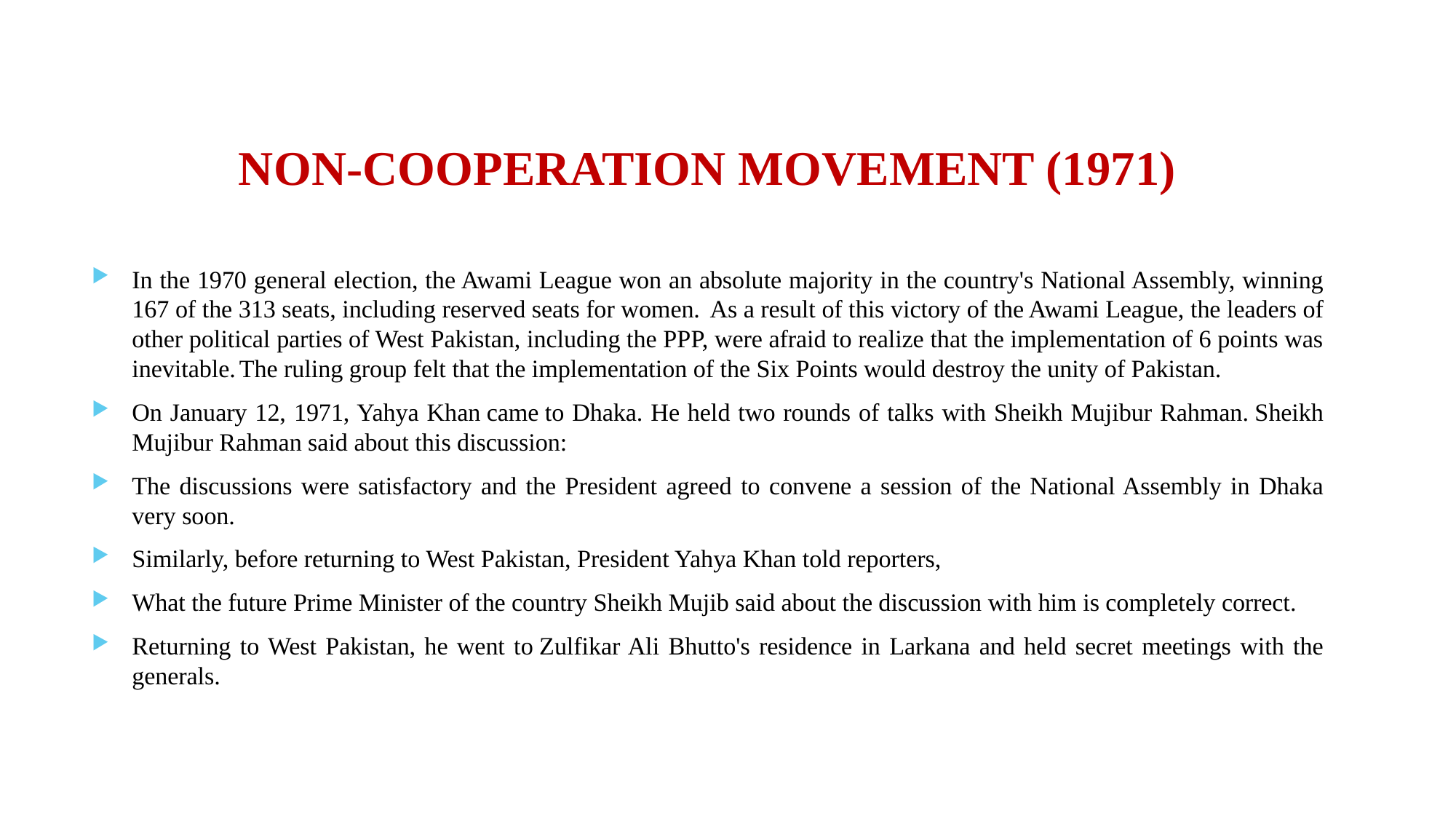

# NON-COOPERATION MOVEMENT (1971)
In the 1970 general election, the Awami League won an absolute majority in the country's National Assembly, winning 167 of the 313 seats, including reserved seats for women.  As a result of this victory of the Awami League, the leaders of other political parties of West Pakistan, including the PPP, were afraid to realize that the implementation of 6 points was inevitable. The ruling group felt that the implementation of the Six Points would destroy the unity of Pakistan.
On January 12, 1971, Yahya Khan came to Dhaka. He held two rounds of talks with Sheikh Mujibur Rahman. Sheikh Mujibur Rahman said about this discussion:
The discussions were satisfactory and the President agreed to convene a session of the National Assembly in Dhaka very soon.
Similarly, before returning to West Pakistan, President Yahya Khan told reporters,
What the future Prime Minister of the country Sheikh Mujib said about the discussion with him is completely correct.
Returning to West Pakistan, he went to Zulfikar Ali Bhutto's residence in Larkana and held secret meetings with the generals.